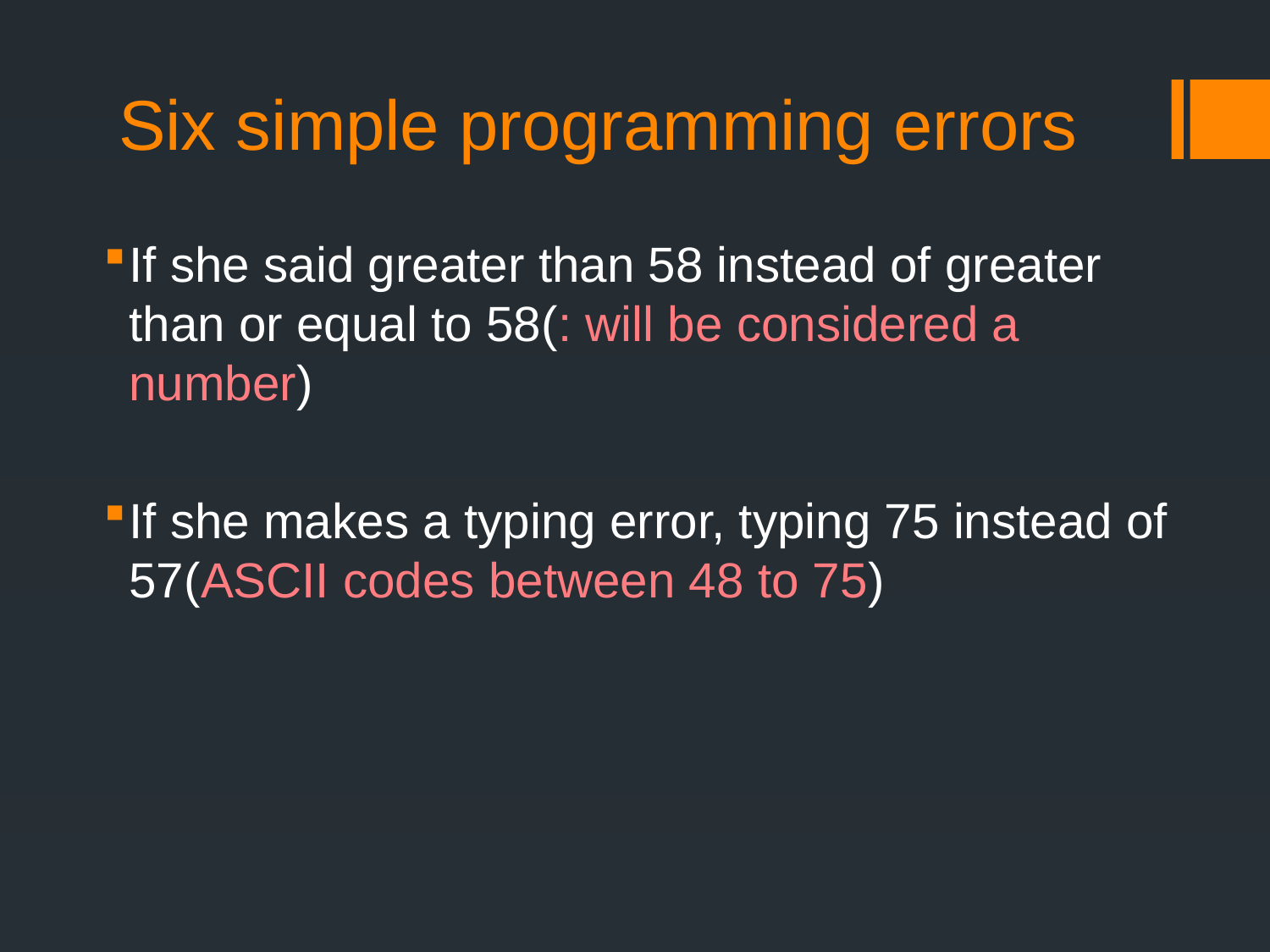

# Six simple programming errors
If she said greater than 58 instead of greater than or equal to 58(: will be considered a number)

If she makes a typing error, typing 75 instead of 57(ASCII codes between 48 to 75)